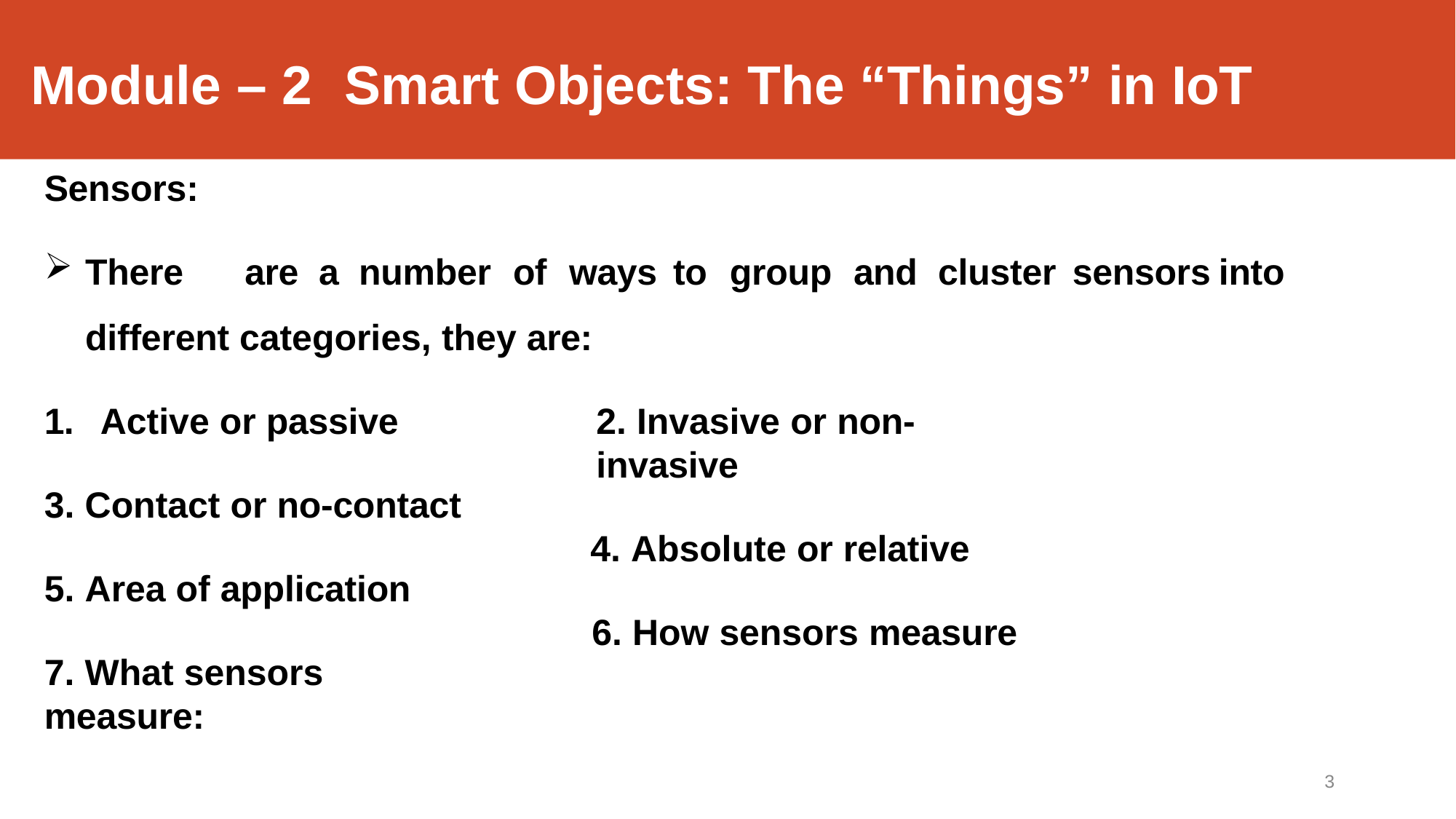

# Module – 2	Smart Objects: The “Things” in IoT
Sensors:
There	are	a	number	of	ways	to	group	and	cluster	sensors	into	different categories, they are:
1.	Active or passive
3. Contact or no-contact
5. Area of application
7. What sensors measure:
2. Invasive or non-invasive
4. Absolute or relative
6. How sensors measure
3